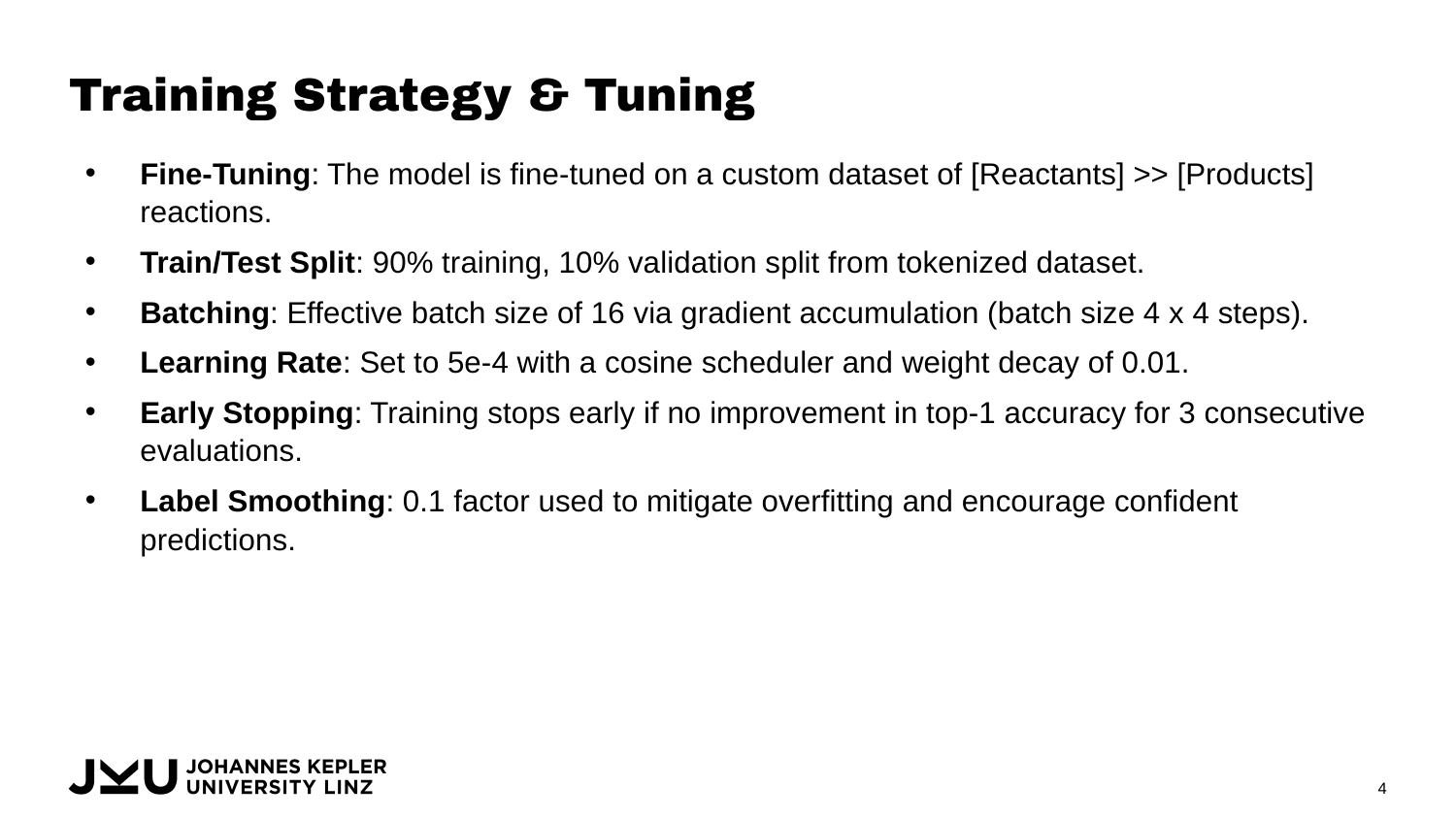

# Training Strategy & Tuning
Fine-Tuning: The model is fine-tuned on a custom dataset of [Reactants] >> [Products] reactions.
Train/Test Split: 90% training, 10% validation split from tokenized dataset.
Batching: Effective batch size of 16 via gradient accumulation (batch size 4 x 4 steps).
Learning Rate: Set to 5e-4 with a cosine scheduler and weight decay of 0.01.
Early Stopping: Training stops early if no improvement in top-1 accuracy for 3 consecutive evaluations.
Label Smoothing: 0.1 factor used to mitigate overfitting and encourage confident predictions.

4